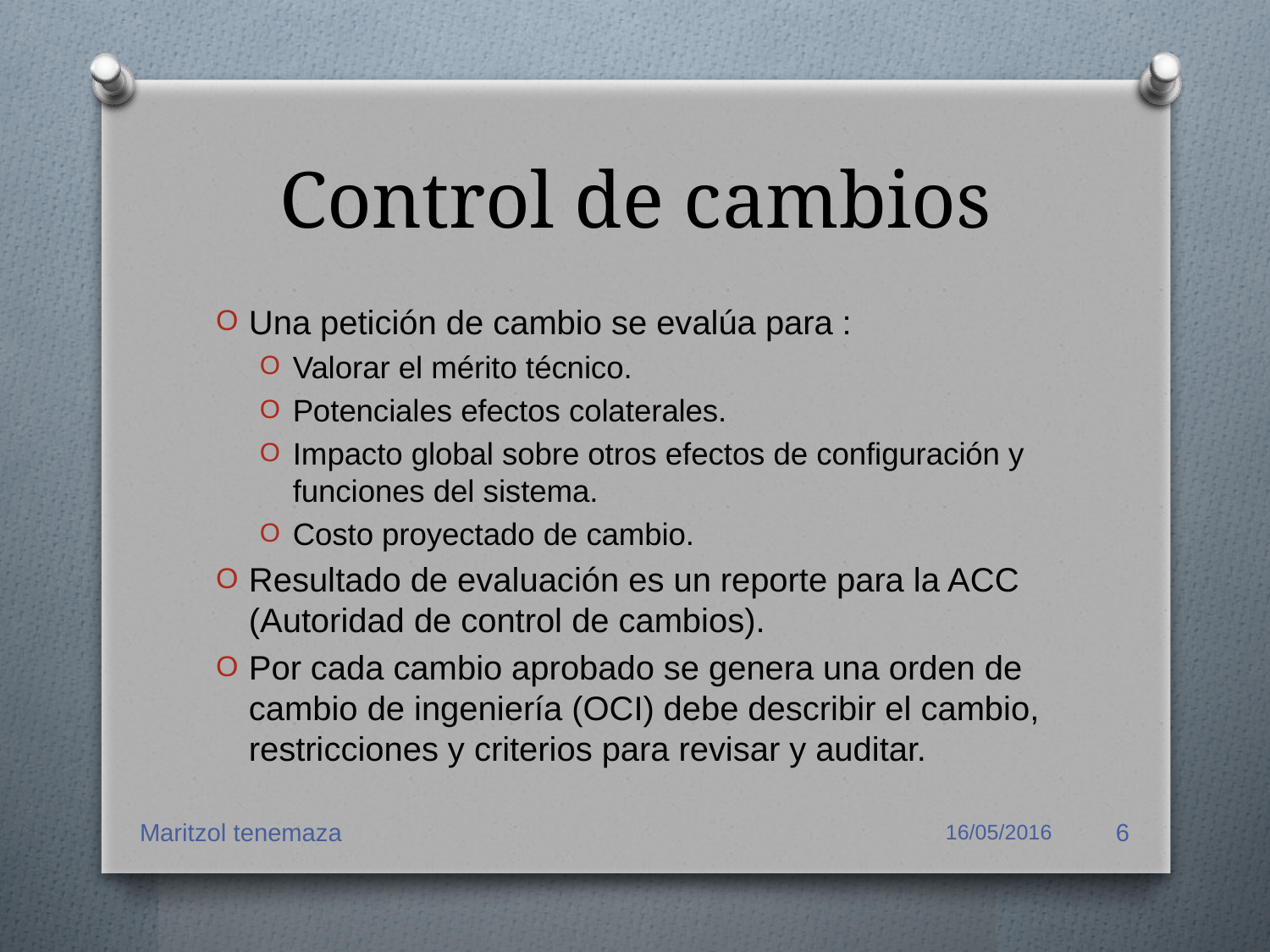

# Control de cambios
Una petición de cambio se evalúa para :
Valorar el mérito técnico.
Potenciales efectos colaterales.
Impacto global sobre otros efectos de configuración y funciones del sistema.
Costo proyectado de cambio.
Resultado de evaluación es un reporte para la ACC (Autoridad de control de cambios).
Por cada cambio aprobado se genera una orden de cambio de ingeniería (OCI) debe describir el cambio, restricciones y criterios para revisar y auditar.

Maritzol tenemaza
16/05/2016
6